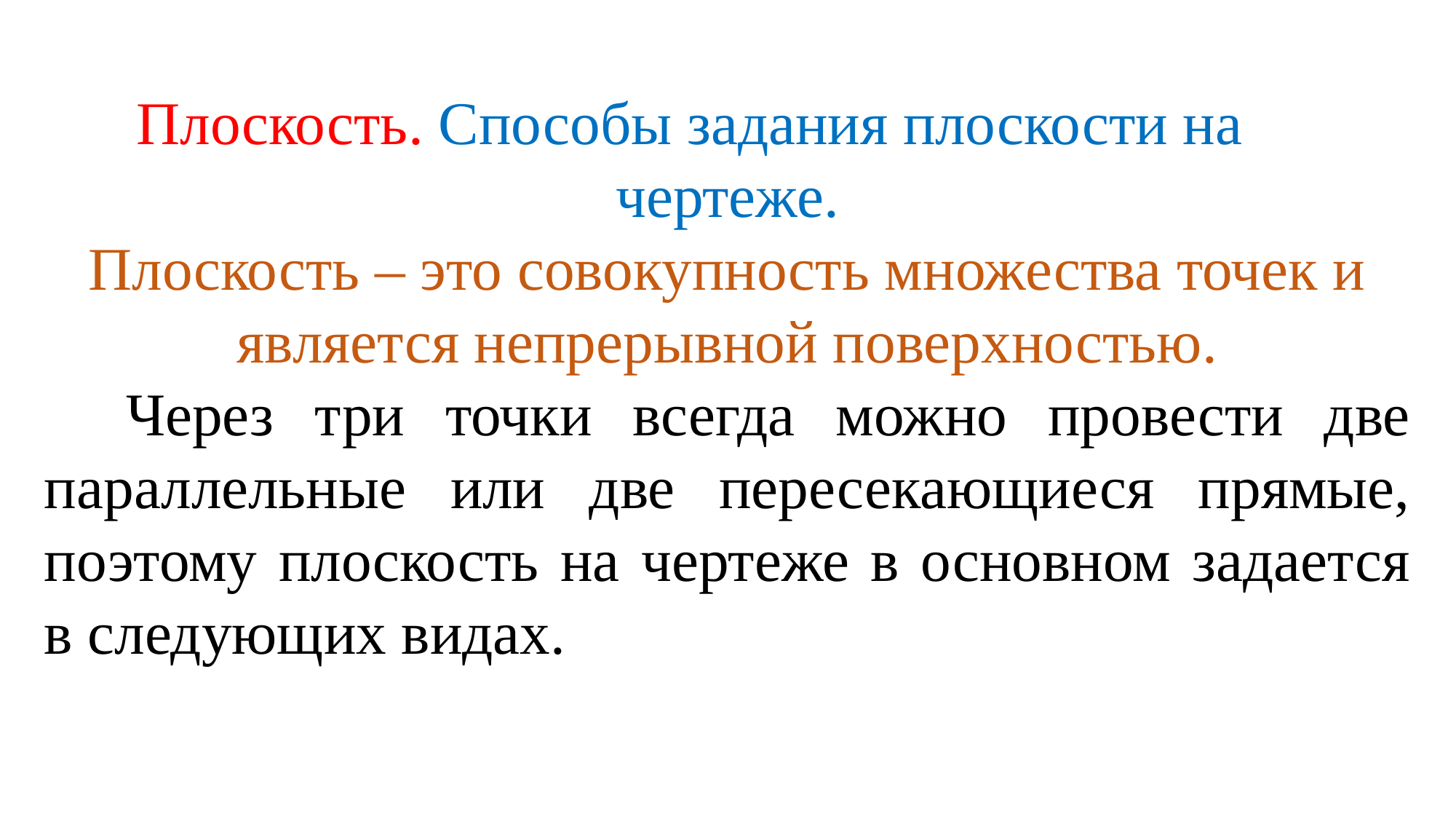

Плоскость. Способы задания плоскости на      чертеже.
Плоскость – это совокупность множества точек и является непрерывной поверхностью.
  Через три точки всегда можно провести две параллельные или две пересекающиеся прямые, поэтому плоскость на чертеже в основном задается в следующих видах.